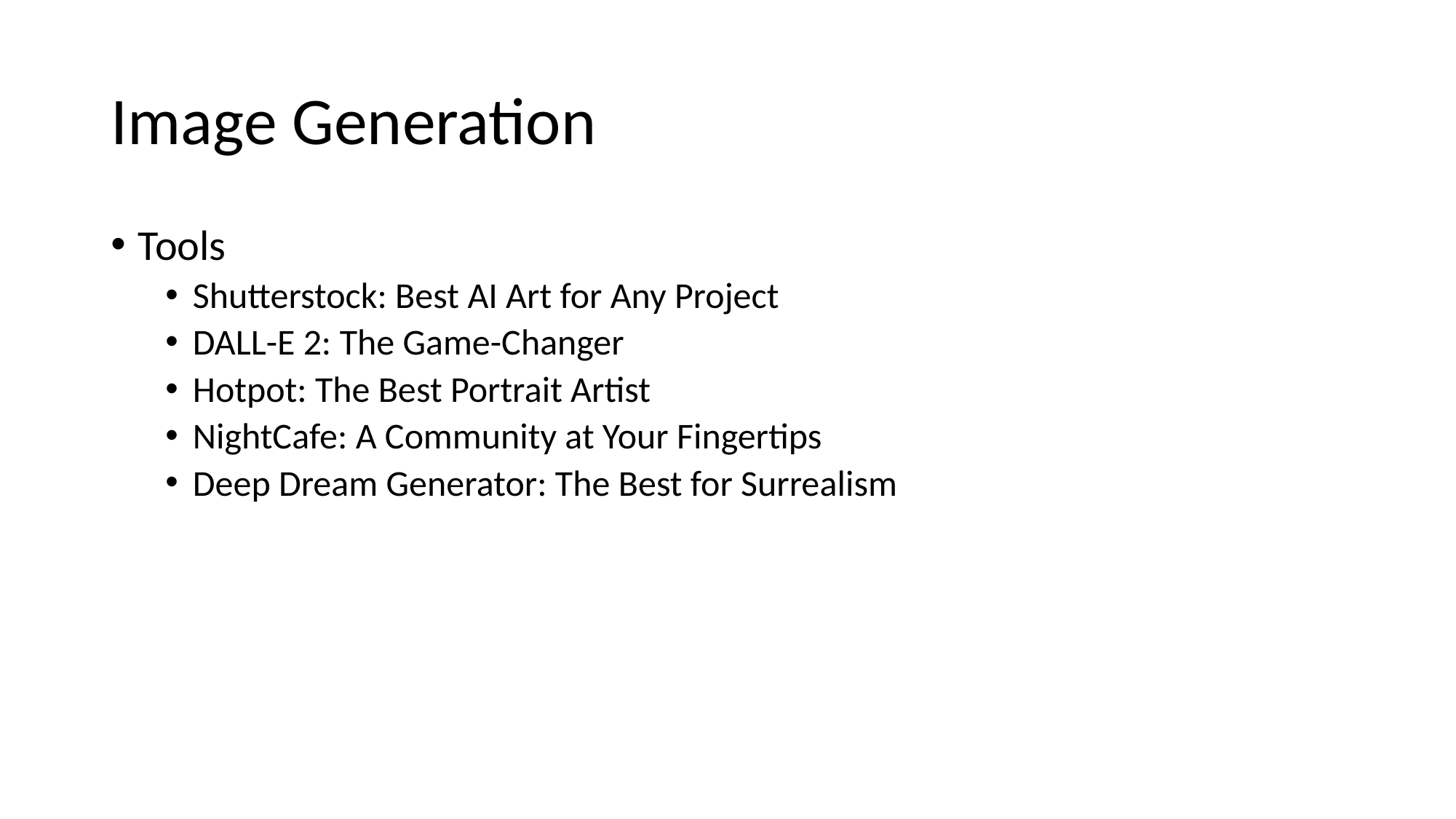

# Image Generation
Tools
Shutterstock: Best AI Art for Any Project
DALL-E 2: The Game-Changer
Hotpot: The Best Portrait Artist
NightCafe: A Community at Your Fingertips
Deep Dream Generator: The Best for Surrealism